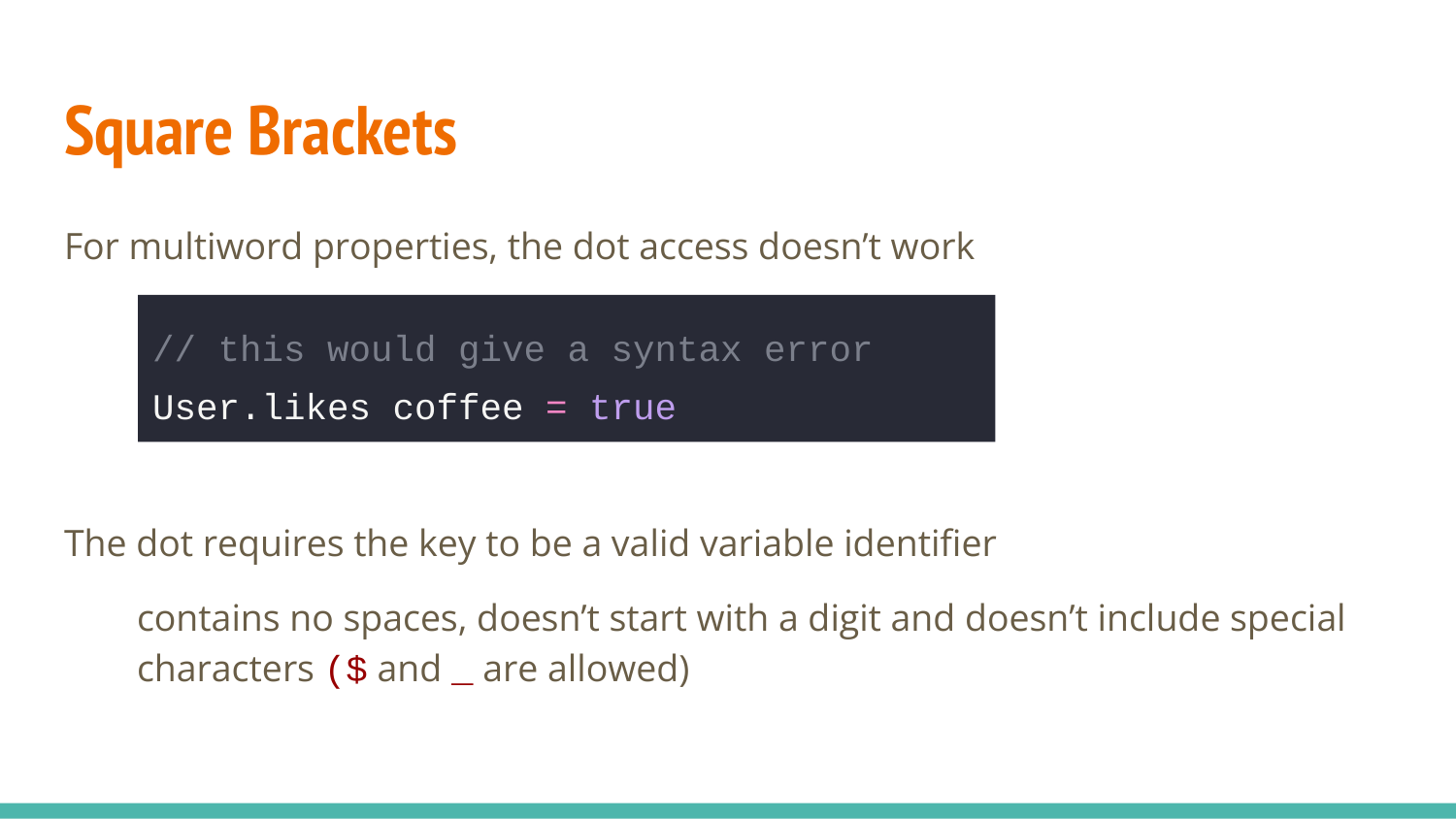

# Square Brackets
For multiword properties, the dot access doesn’t work

The dot requires the key to be a valid variable identifier
contains no spaces, doesn’t start with a digit and doesn’t include special characters ($ and _ are allowed)
// this would give a syntax error
User.likes coffee = true